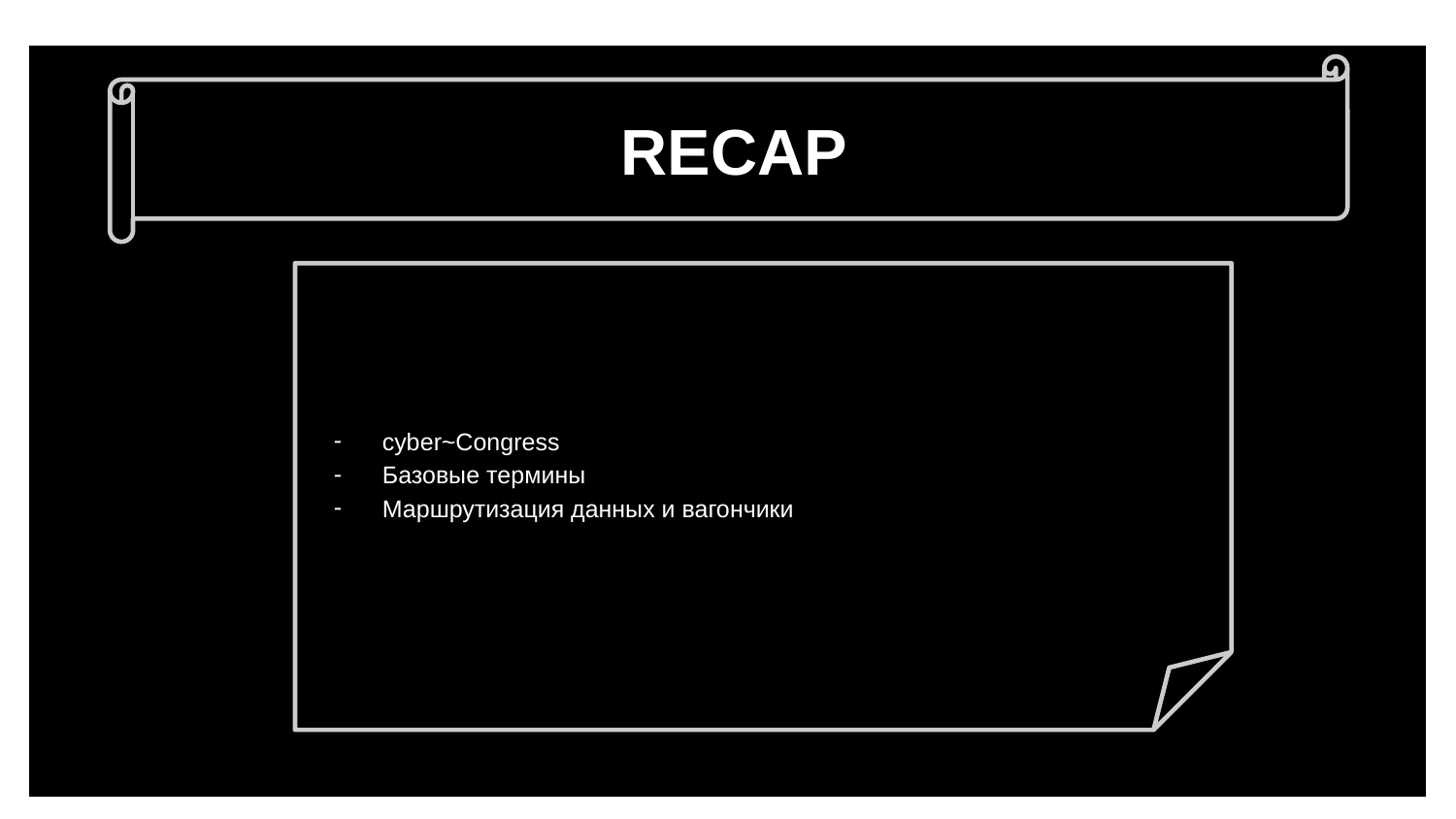

RECAP

cyber~Congress
Базовые термины
Маршрутизация данных и вагончики